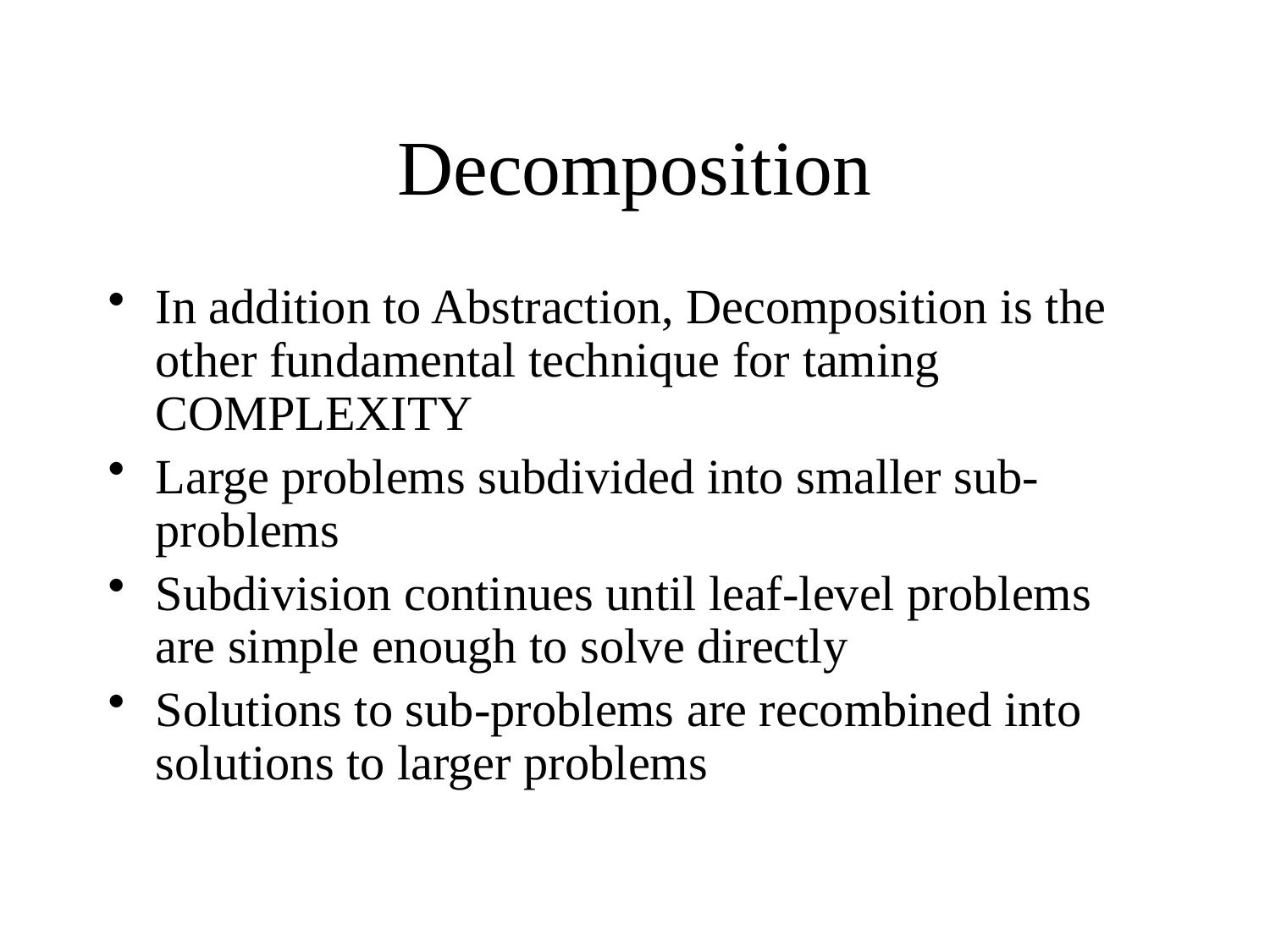

# Decomposition
In addition to Abstraction, Decomposition is the other fundamental technique for taming COMPLEXITY
Large problems subdivided into smaller sub-problems
Subdivision continues until leaf-level problems are simple enough to solve directly
Solutions to sub-problems are recombined into solutions to larger problems